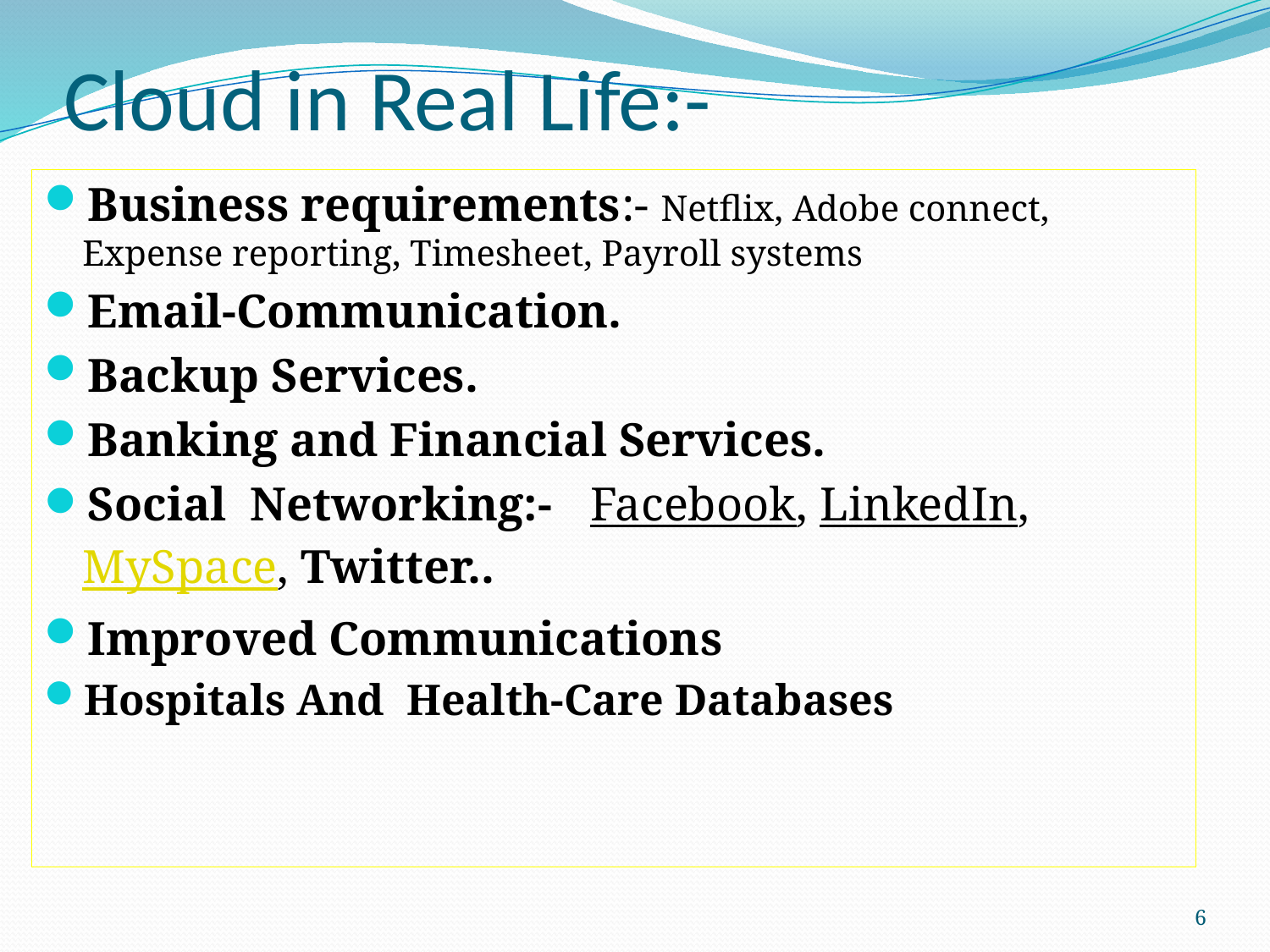

# Cloud in Real Life:-
Business requirements:- Netflix, Adobe connect,  	Expense reporting, Timesheet, Payroll systems
Email-Communication.
Backup Services.
Banking and Financial Services.
Social  Networking:-	Facebook, LinkedIn, MySpace, Twitter..
Improved Communications
Hospitals And  Health-Care Databases
6